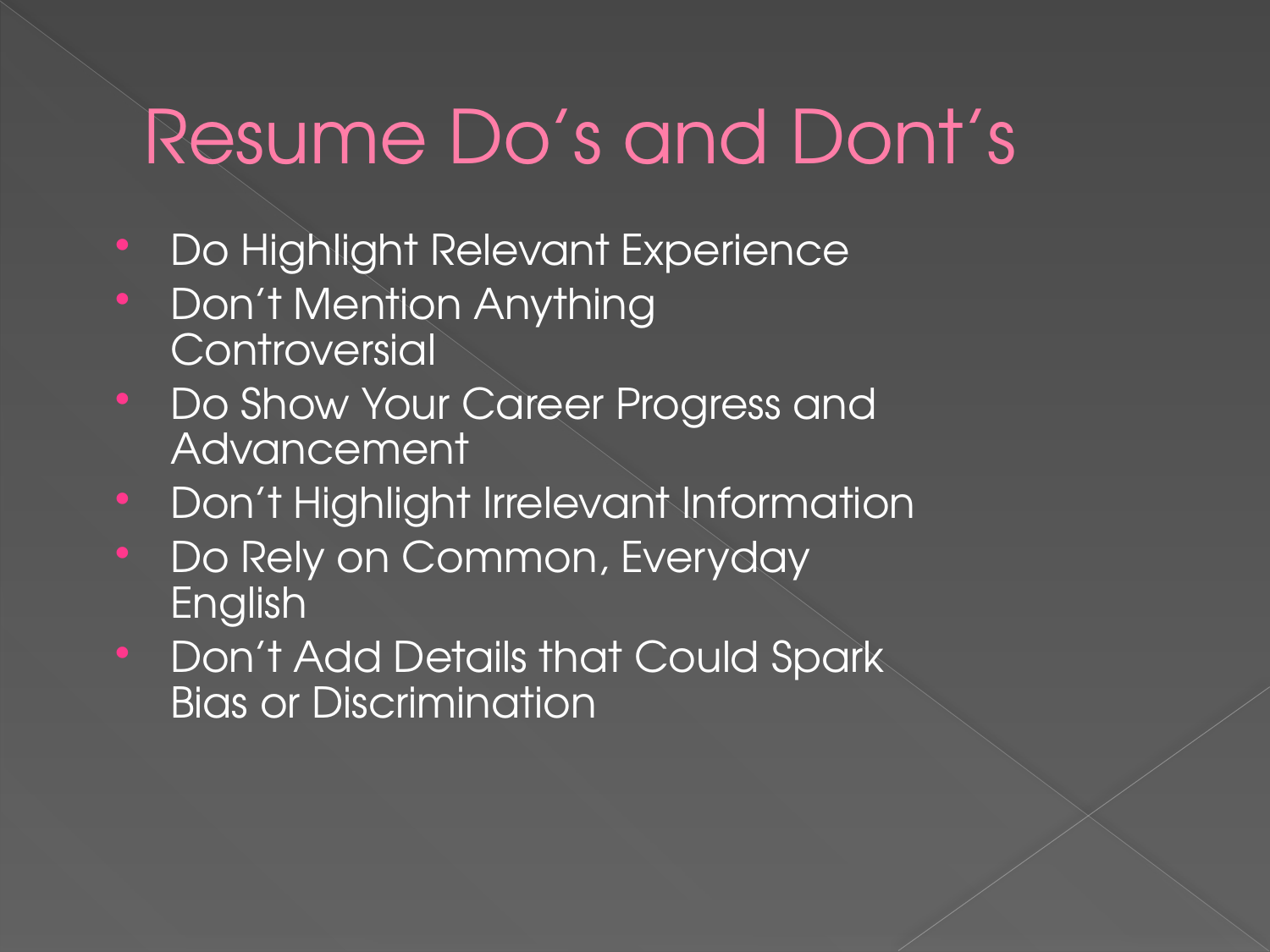

# Resume Do’s and Dont’s
Do Highlight Relevant Experience
Don’t Mention Anything Controversial
Do Show Your Career Progress and Advancement
Don’t Highlight Irrelevant Information
Do Rely on Common, Everyday English
Don’t Add Details that Could Spark Bias or Discrimination